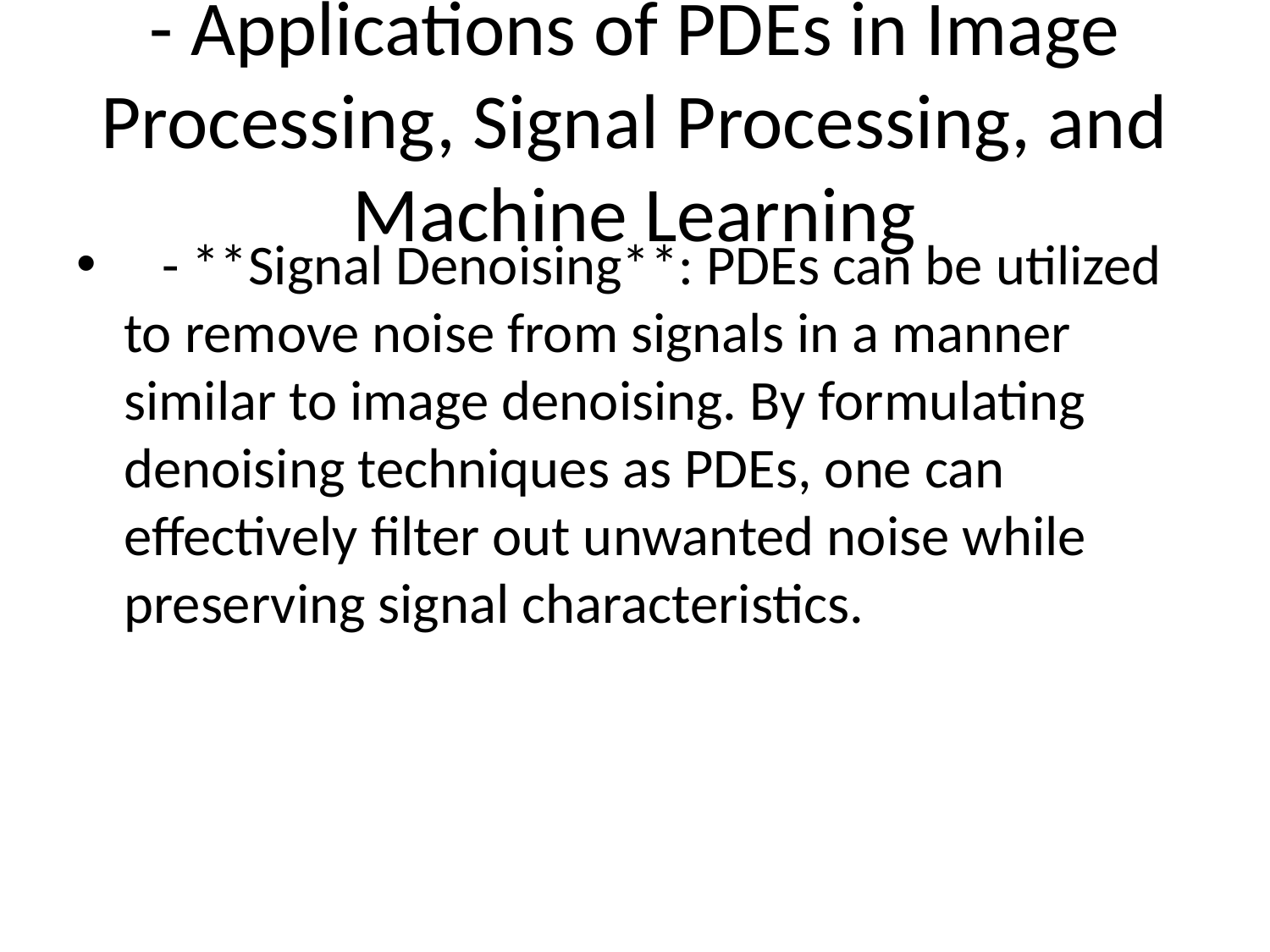

# - Applications of PDEs in Image Processing, Signal Processing, and Machine Learning
   - **Signal Denoising**: PDEs can be utilized to remove noise from signals in a manner similar to image denoising. By formulating denoising techniques as PDEs, one can effectively filter out unwanted noise while preserving signal characteristics.